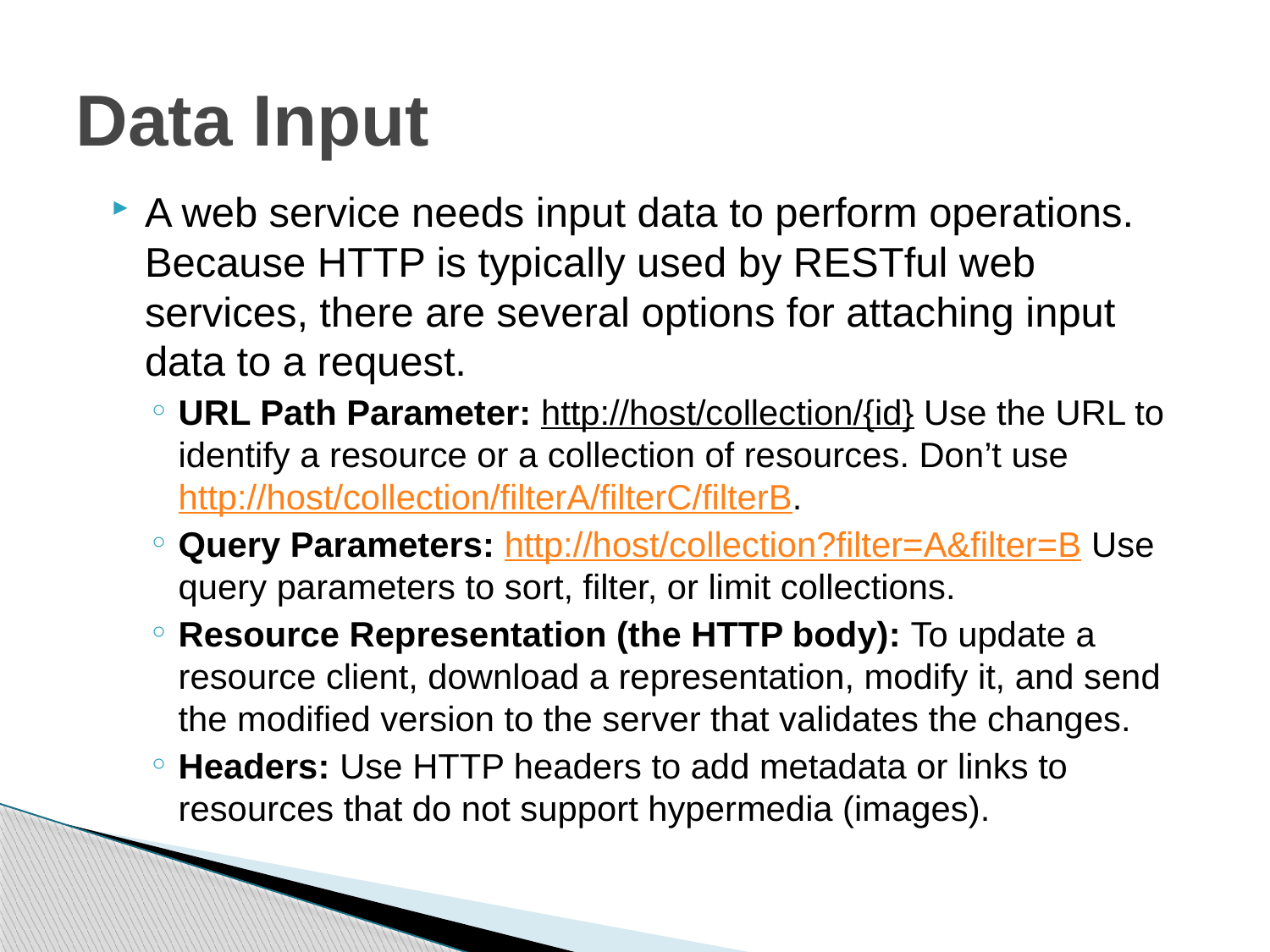

# Data Input
A web service needs input data to perform operations. Because HTTP is typically used by RESTful web services, there are several options for attaching input data to a request.
URL Path Parameter: http://host/collection/{id} Use the URL to identify a resource or a collection of resources. Don’t use http://host/collection/filterA/filterC/filterB.
Query Parameters: http://host/collection?filter=A&filter=B Use query parameters to sort, filter, or limit collections.
Resource Representation (the HTTP body): To update a resource client, download a representation, modify it, and send the modified version to the server that validates the changes.
Headers: Use HTTP headers to add metadata or links to resources that do not support hypermedia (images).